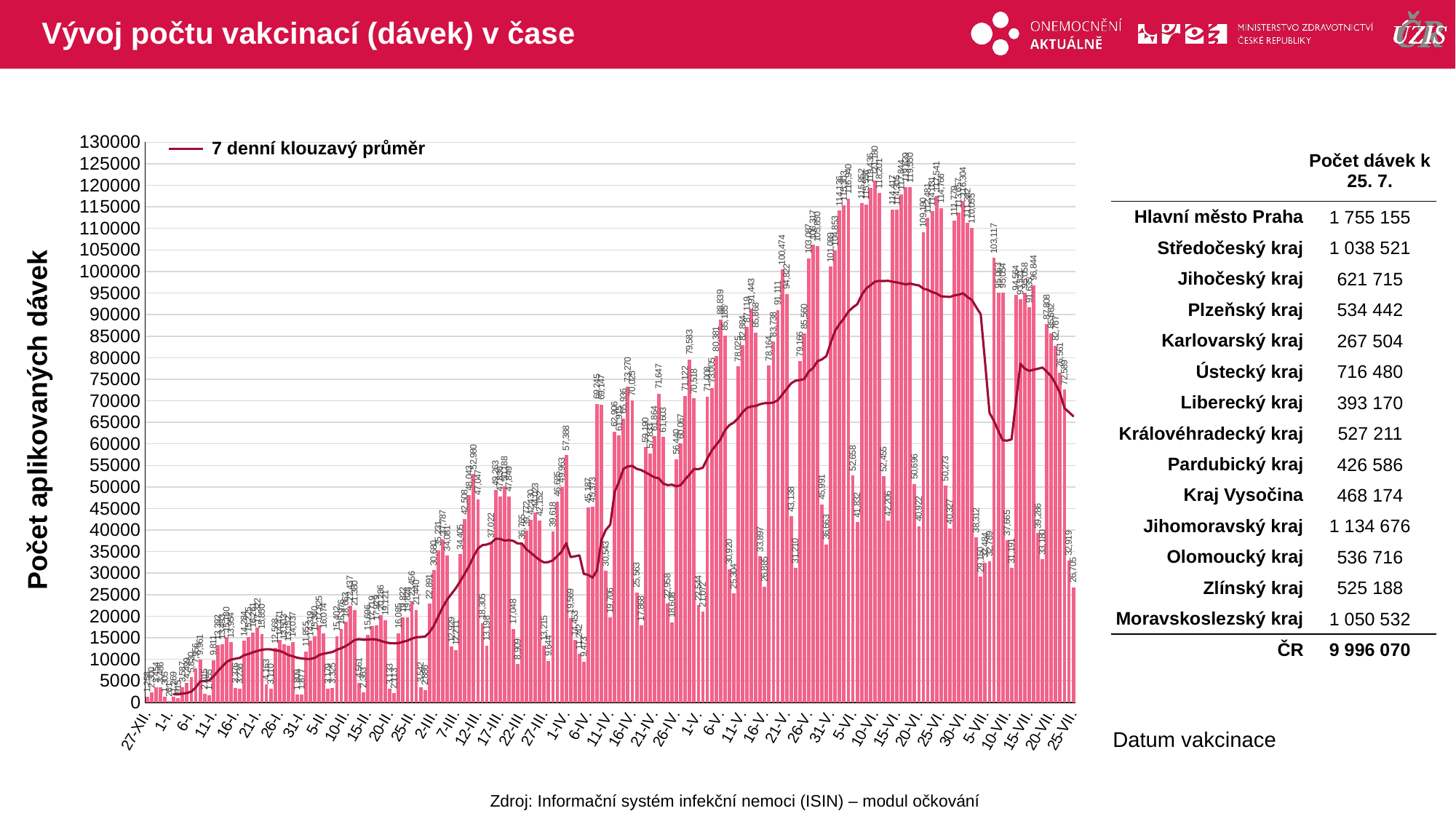

# Vývoj počtu vakcinací (dávek) v čase

### Chart

| Category | celkem |
|---|---|
| 27-XII. | 1258.0 |
| 28-XII. | 2300.0 |
| 29-XII. | 3454.0 |
| 30-XII. | 3486.0 |
| 31-XII. | 1305.0 |
| 1-I. | 261.0 |
| 2-I. | 1269.0 |
| 3-I. | 915.0 |
| 4-I. | 3587.0 |
| 5-I. | 4499.0 |
| 6-I. | 5830.0 |
| 7-I. | 7956.0 |
| 8-I. | 9961.0 |
| 9-I. | 2015.0 |
| 10-I. | 1755.0 |
| 11-I. | 9811.0 |
| 12-I. | 13392.0 |
| 13-I. | 13493.0 |
| 14-I. | 15180.0 |
| 15-I. | 13954.0 |
| 16-I. | 3376.0 |
| 17-I. | 3236.0 |
| 18-I. | 14284.0 |
| 19-I. | 15225.0 |
| 20-I. | 16261.0 |
| 21-I. | 17322.0 |
| 22-I. | 15850.0 |
| 23-I. | 4163.0 |
| 24-I. | 3110.0 |
| 25-I. | 12568.0 |
| 26-I. | 14471.0 |
| 27-I. | 13503.0 |
| 28-I. | 13152.0 |
| 29-I. | 14037.0 |
| 30-I. | 1809.0 |
| 31-I. | 1877.0 |
| 1-II. | 11855.0 |
| 2-II. | 14319.0 |
| 3-II. | 15360.0 |
| 4-II. | 17825.0 |
| 5-II. | 16074.0 |
| 6-II. | 3179.0 |
| 7-II. | 3325.0 |
| 8-II. | 15402.0 |
| 9-II. | 16976.0 |
| 10-II. | 18663.0 |
| 11-II. | 22437.0 |
| 12-II. | 21380.0 |
| 13-II. | 4561.0 |
| 14-II. | 2363.0 |
| 15-II. | 15696.0 |
| 16-II. | 17719.0 |
| 17-II. | 17929.0 |
| 18-II. | 20286.0 |
| 19-II. | 19121.0 |
| 20-II. | 3133.0 |
| 21-II. | 2113.0 |
| 22-II. | 16085.0 |
| 23-II. | 19822.0 |
| 24-II. | 19828.0 |
| 25-II. | 23456.0 |
| 26-II. | 21440.0 |
| 27-II. | 3542.0 |
| 28-II. | 2886.0 |
| 1-III. | 22891.0 |
| 2-III. | 30680.0 |
| 3-III. | 35231.0 |
| 4-III. | 37787.0 |
| 5-III. | 34081.0 |
| 6-III. | 12929.0 |
| 7-III. | 12211.0 |
| 8-III. | 34405.0 |
| 9-III. | 42508.0 |
| 10-III. | 48043.0 |
| 11-III. | 52980.0 |
| 12-III. | 47047.0 |
| 13-III. | 18305.0 |
| 14-III. | 13198.0 |
| 15-III. | 37022.0 |
| 16-III. | 49263.0 |
| 17-III. | 47836.0 |
| 18-III. | 50188.0 |
| 19-III. | 47849.0 |
| 20-III. | 17048.0 |
| 21-III. | 8909.0 |
| 22-III. | 36765.0 |
| 23-III. | 39772.0 |
| 24-III. | 42430.0 |
| 25-III. | 44023.0 |
| 26-III. | 42152.0 |
| 27-III. | 13215.0 |
| 28-III. | 9644.0 |
| 29-III. | 39618.0 |
| 30-III. | 46685.0 |
| 31-III. | 49963.0 |
| 1-IV. | 57388.0 |
| 2-IV. | 19569.0 |
| 3-IV. | 14453.0 |
| 4-IV. | 11242.0 |
| 5-IV. | 9473.0 |
| 6-IV. | 45187.0 |
| 7-IV. | 45373.0 |
| 8-IV. | 69245.0 |
| 9-IV. | 69147.0 |
| 10-IV. | 30543.0 |
| 11-IV. | 19706.0 |
| 12-IV. | 62906.0 |
| 13-IV. | 61915.0 |
| 14-IV. | 65936.0 |
| 15-IV. | 73270.0 |
| 16-IV. | 70025.0 |
| 17-IV. | 25563.0 |
| 18-IV. | 17868.0 |
| 19-IV. | 59190.0 |
| 20-IV. | 57833.0 |
| 21-IV. | 61864.0 |
| 22-IV. | 71647.0 |
| 23-IV. | 61603.0 |
| 24-IV. | 22958.0 |
| 25-IV. | 18608.0 |
| 26-IV. | 56440.0 |
| 27-IV. | 60067.0 |
| 28-IV. | 71122.0 |
| 29-IV. | 79583.0 |
| 30-IV. | 70518.0 |
| 1-V. | 22544.0 |
| 2-V. | 21072.0 |
| 3-V. | 71008.0 |
| 4-V. | 73005.0 |
| 5-V. | 80381.0 |
| 6-V. | 88839.0 |
| 7-V. | 85185.0 |
| 8-V. | 30920.0 |
| 9-V. | 25304.0 |
| 10-V. | 78025.0 |
| 11-V. | 82884.0 |
| 12-V. | 87119.0 |
| 13-V. | 91443.0 |
| 14-V. | 85868.0 |
| 15-V. | 33897.0 |
| 16-V. | 26885.0 |
| 17-V. | 78164.0 |
| 18-V. | 83738.0 |
| 19-V. | 91111.0 |
| 20-V. | 100474.0 |
| 21-V. | 94822.0 |
| 22-V. | 43138.0 |
| 23-V. | 31210.0 |
| 24-V. | 79166.0 |
| 25-V. | 85560.0 |
| 26-V. | 103087.0 |
| 27-V. | 106317.0 |
| 28-V. | 105850.0 |
| 29-V. | 45991.0 |
| 30-V. | 36663.0 |
| 31-V. | 101089.0 |
| 1-VI. | 104853.0 |
| 2-VI. | 114136.0 |
| 3-VI. | 115303.0 |
| 4-VI. | 116940.0 |
| 5-VI. | 52658.0 |
| 6-VI. | 41832.0 |
| 7-VI. | 115852.0 |
| 8-VI. | 115556.0 |
| 9-VI. | 119436.0 |
| 10-VI. | 121180.0 |
| 11-VI. | 118201.0 |
| 12-VI. | 52455.0 |
| 13-VI. | 42206.0 |
| 14-VI. | 114417.0 |
| 15-VI. | 114305.0 |
| 16-VI. | 117844.0 |
| 17-VI. | 119639.0 |
| 18-VI. | 119550.0 |
| 19-VI. | 50696.0 |
| 20-VI. | 40922.0 |
| 21-VI. | 109190.0 |
| 22-VI. | 112481.0 |
| 23-VI. | 114031.0 |
| 24-VI. | 117541.0 |
| 25-VI. | 114766.0 |
| 26-VI. | 50273.0 |
| 27-VI. | 40327.0 |
| 28-VI. | 111779.0 |
| 29-VI. | 113657.0 |
| 30-VI. | 116304.0 |
| 1-VII. | 111382.0 |
| 2-VII. | 110055.0 |
| 3-VII. | 38312.0 |
| 4-VII. | 29150.0 |
| 5-VII. | 32484.0 |
| 6-VII. | 32789.0 |
| 7-VII. | 103117.0 |
| 8-VII. | 95063.0 |
| 9-VII. | 95054.0 |
| 10-VII. | 37665.0 |
| 11-VII. | 31191.0 |
| 12-VII. | 94564.0 |
| 13-VII. | 93521.0 |
| 14-VII. | 95058.0 |
| 15-VII. | 91635.0 |
| 16-VII. | 96844.0 |
| 17-VII. | 39286.0 |
| 18-VII. | 33180.0 |
| 19-VII. | 87808.0 |
| 20-VII. | 85662.0 |
| 21-VII. | 82767.0 |
| 22-VII. | 76561.0 |
| 23-VII. | 72589.0 |
| 24-VII. | 32919.0 |
| 25-VII. | 26705.0 |
7 denní klouzavý průměr
|  | Počet dávek k 25. 7. |
| --- | --- |
| Hlavní město Praha | 1 755 155 |
| Středočeský kraj | 1 038 521 |
| Jihočeský kraj | 621 715 |
| Plzeňský kraj | 534 442 |
| Karlovarský kraj | 267 504 |
| Ústecký kraj | 716 480 |
| Liberecký kraj | 393 170 |
| Královéhradecký kraj | 527 211 |
| Pardubický kraj | 426 586 |
| Kraj Vysočina | 468 174 |
| Jihomoravský kraj | 1 134 676 |
| Olomoucký kraj | 536 716 |
| Zlínský kraj | 525 188 |
| Moravskoslezský kraj | 1 050 532 |
| ČR | 9 996 070 |
Počet aplikovaných dávek
Datum vakcinace
Zdroj: Informační systém infekční nemoci (ISIN) – modul očkování